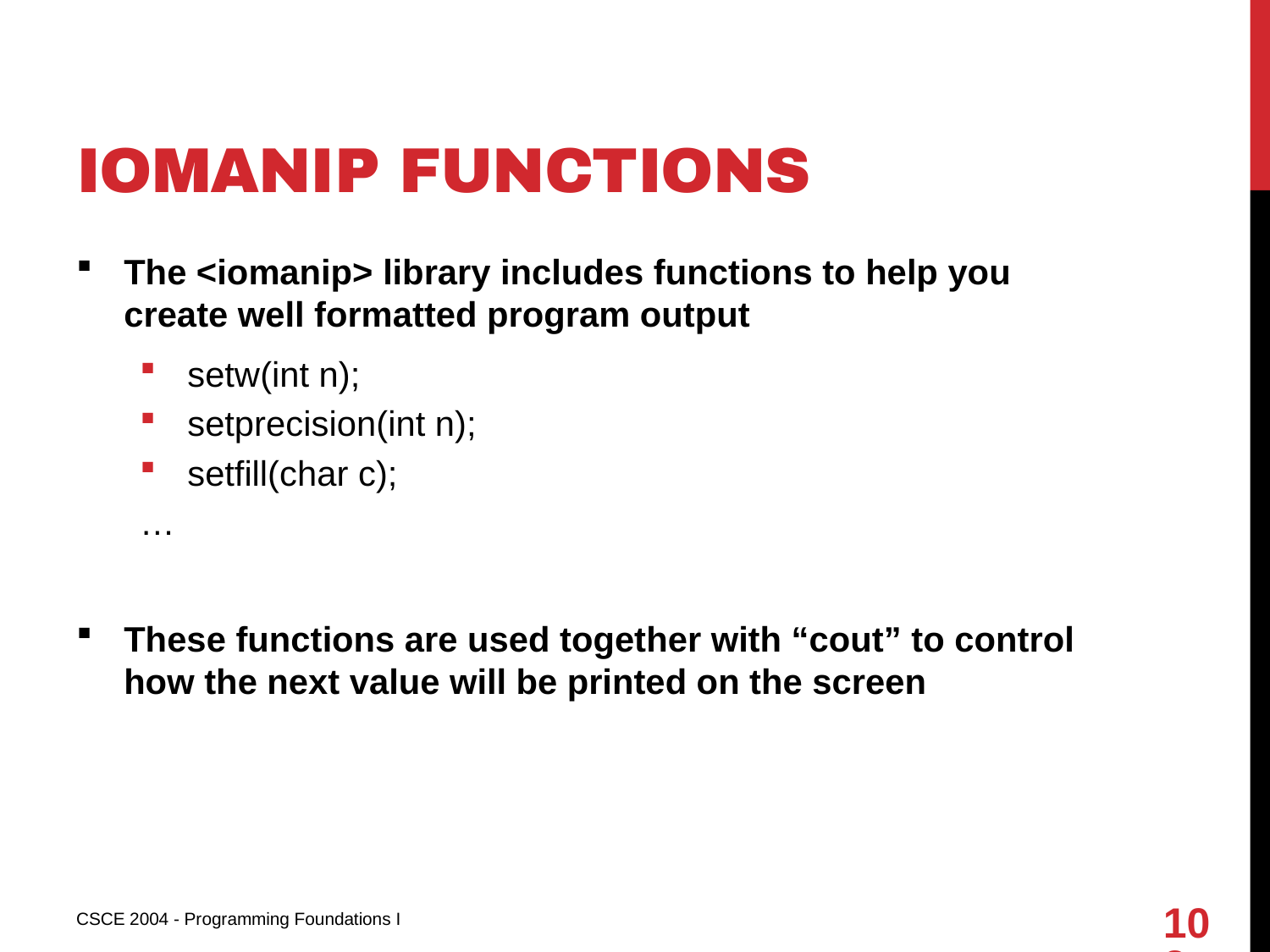

# Iomanip functions
The <iomanip> library includes functions to help you create well formatted program output
setw(int n);
setprecision(int n);
setfill(char c);
…

These functions are used together with “cout” to control how the next value will be printed on the screen
102
CSCE 2004 - Programming Foundations I